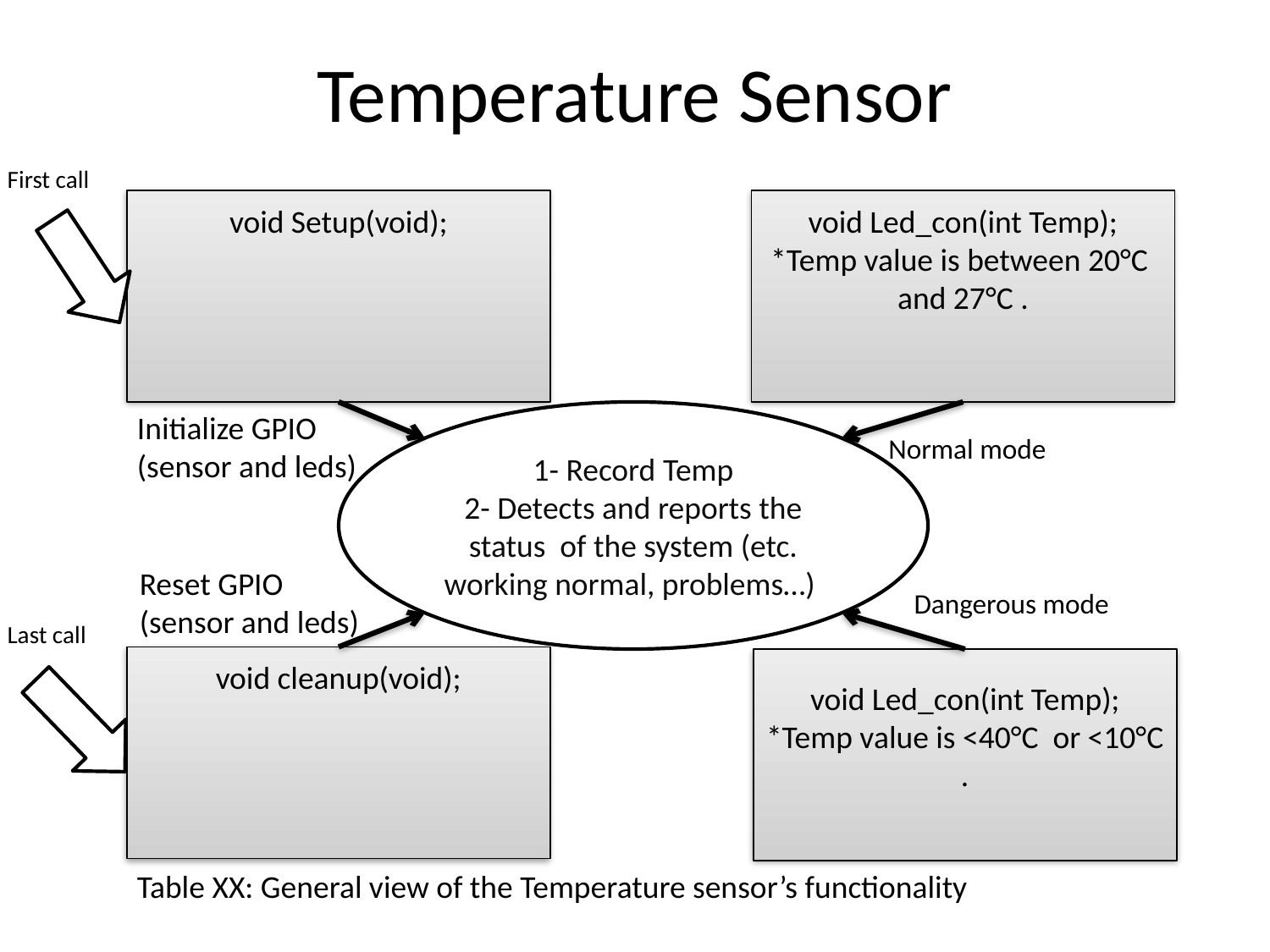

# Temperature Sensor
First call
void Setup(void);

void Led_con(int Temp);
*Temp value is between 20°C  and 27°C .

Initialize GPIO (sensor and leds)
1- Record Temp
2- Detects and reports the status  of the system (etc. working normal, problems…)
Normal mode
Reset GPIO (sensor and leds)
Dangerous mode
Last call
void cleanup(void);

void Led_con(int Temp);
*Temp value is <40°C  or <10°C .

Table XX: General view of the Temperature sensor’s functionality